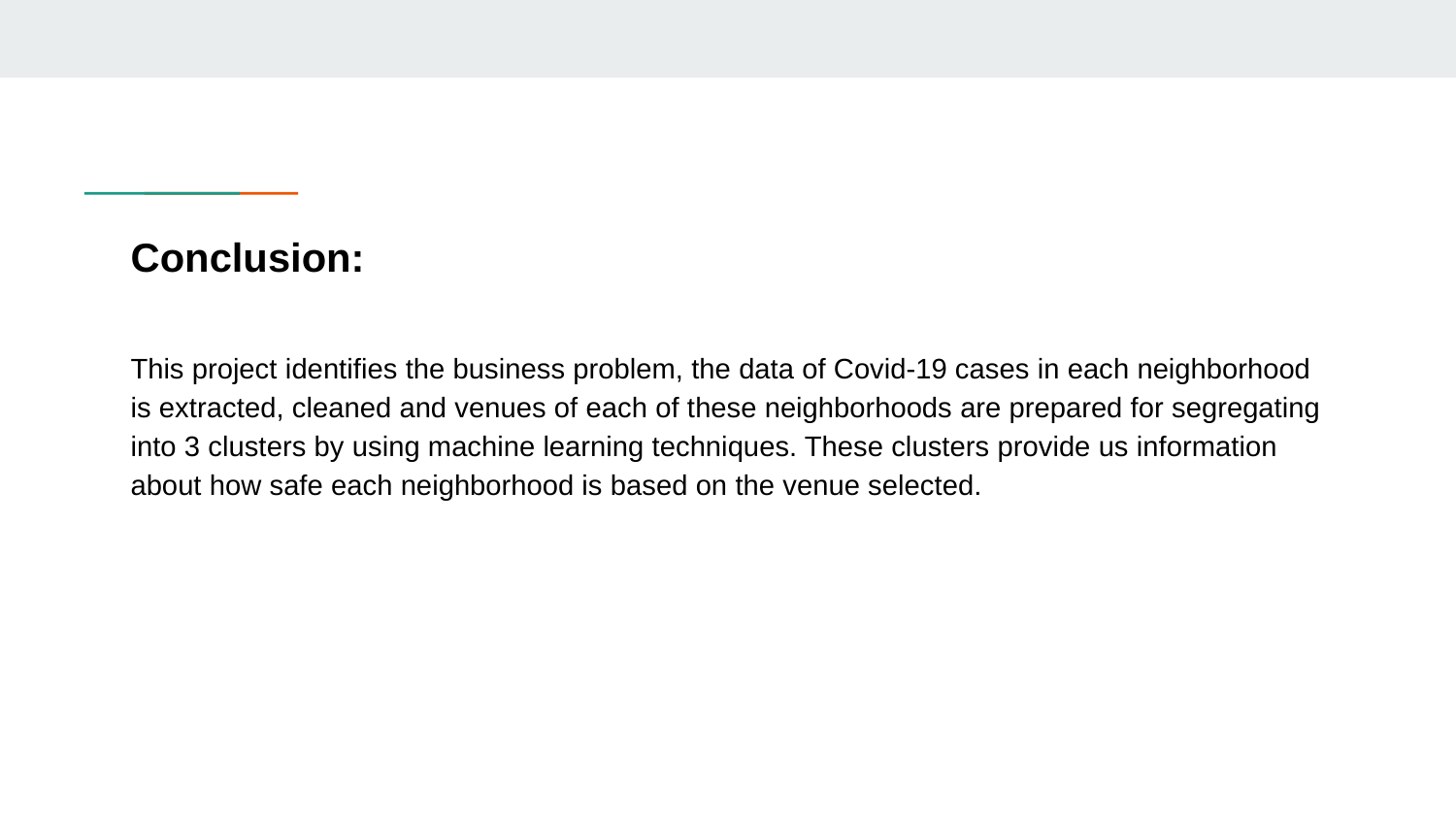

# Conclusion:
This project identifies the business problem, the data of Covid-19 cases in each neighborhood is extracted, cleaned and venues of each of these neighborhoods are prepared for segregating into 3 clusters by using machine learning techniques. These clusters provide us information about how safe each neighborhood is based on the venue selected.